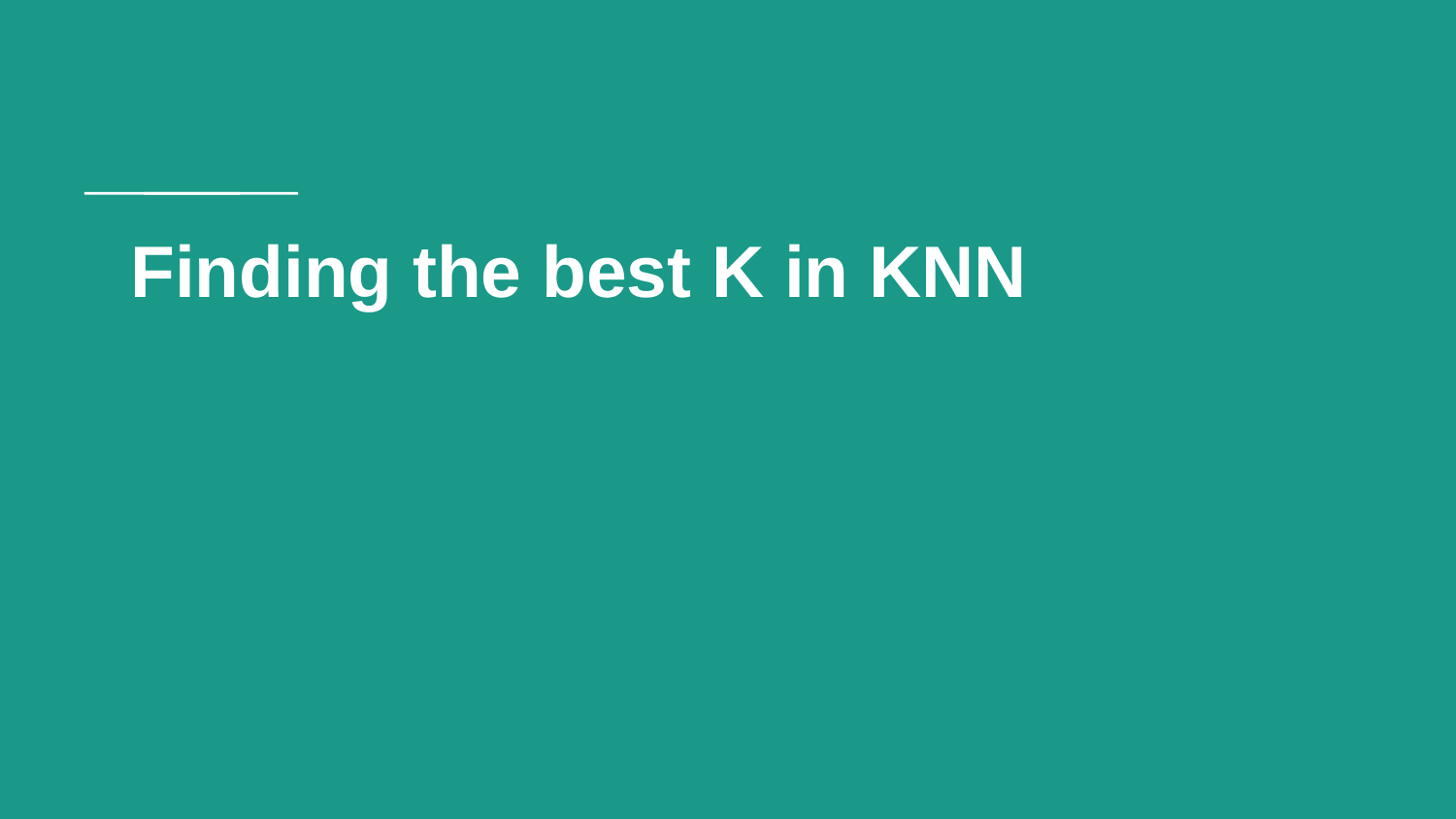

# Finding the best K in KNN